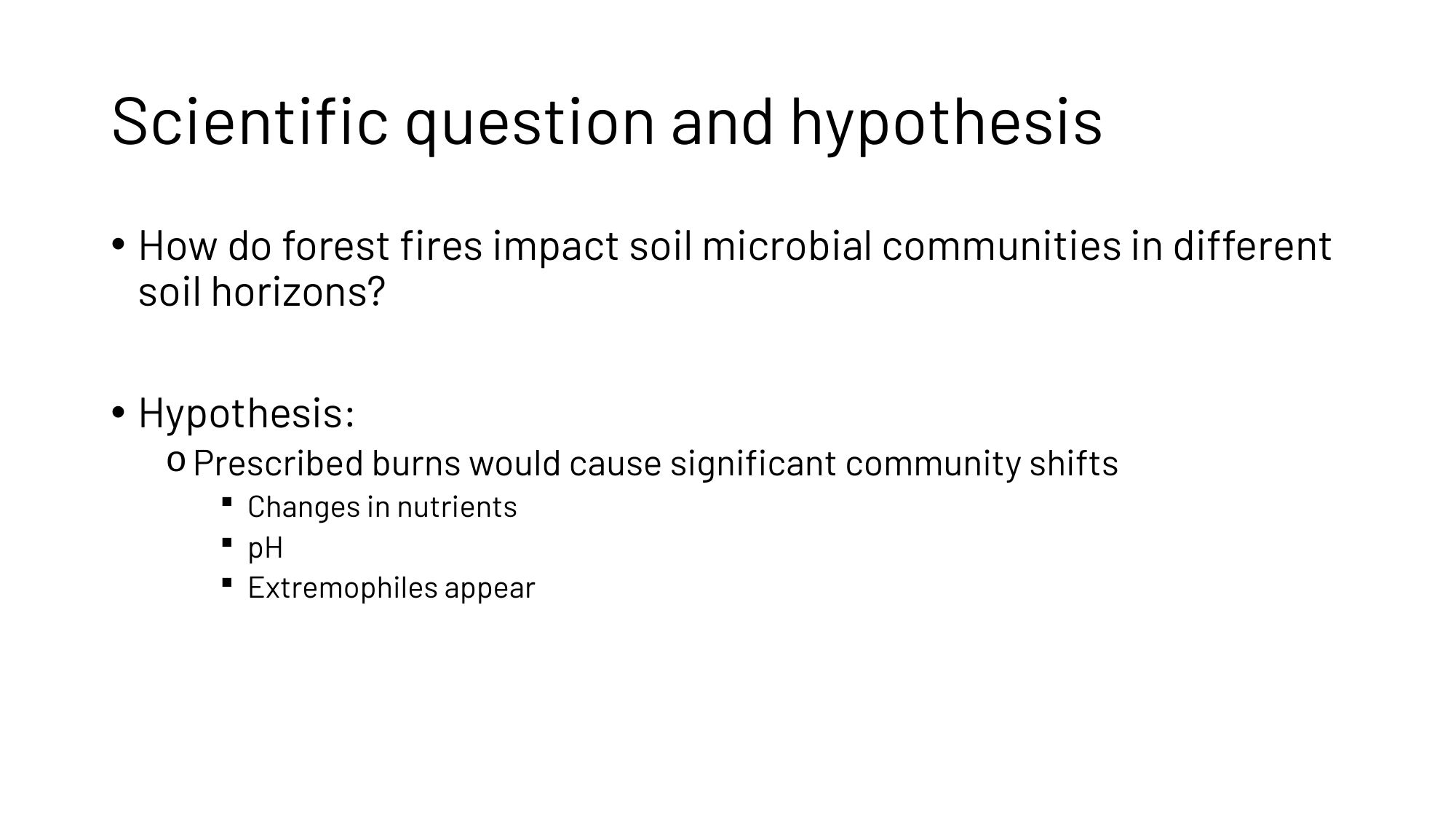

# Scientific question and hypothesis
How do forest fires impact soil microbial communities in different soil horizons?

Hypothesis:
Prescribed burns would cause significant community shifts
Changes in nutrients
pH
Extremophiles appear